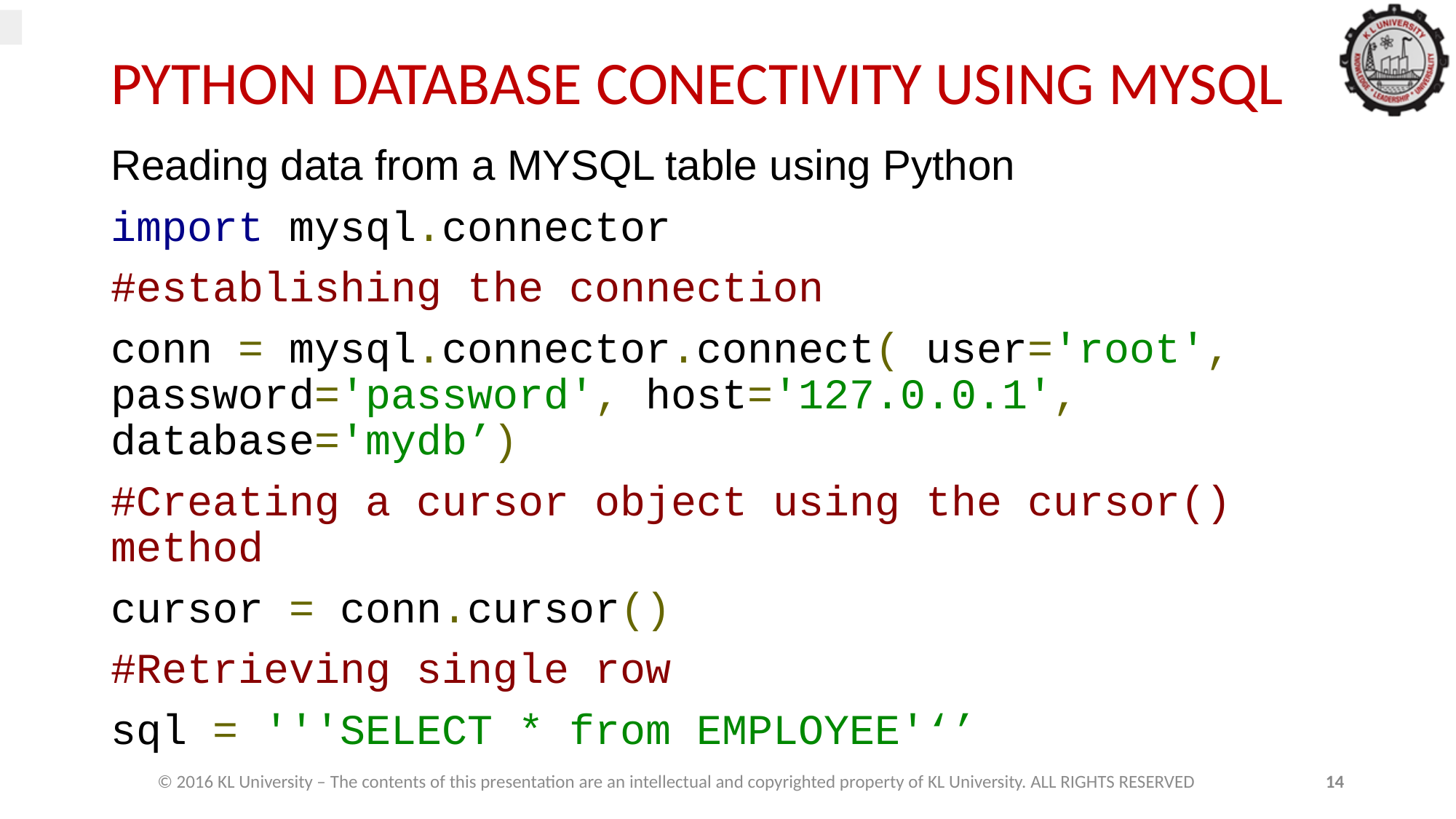

# PYTHON DATABASE CONECTIVITY USING MYSQL
Reading data from a MYSQL table using Python
import mysql.connector
#establishing the connection
conn = mysql.connector.connect( user='root', password='password', host='127.0.0.1', database='mydb’)
#Creating a cursor object using the cursor() method
cursor = conn.cursor()
#Retrieving single row
sql = '''SELECT * from EMPLOYEE'‘’

© 2016 KL University – The contents of this presentation are an intellectual and copyrighted property of KL University. ALL RIGHTS RESERVED
14